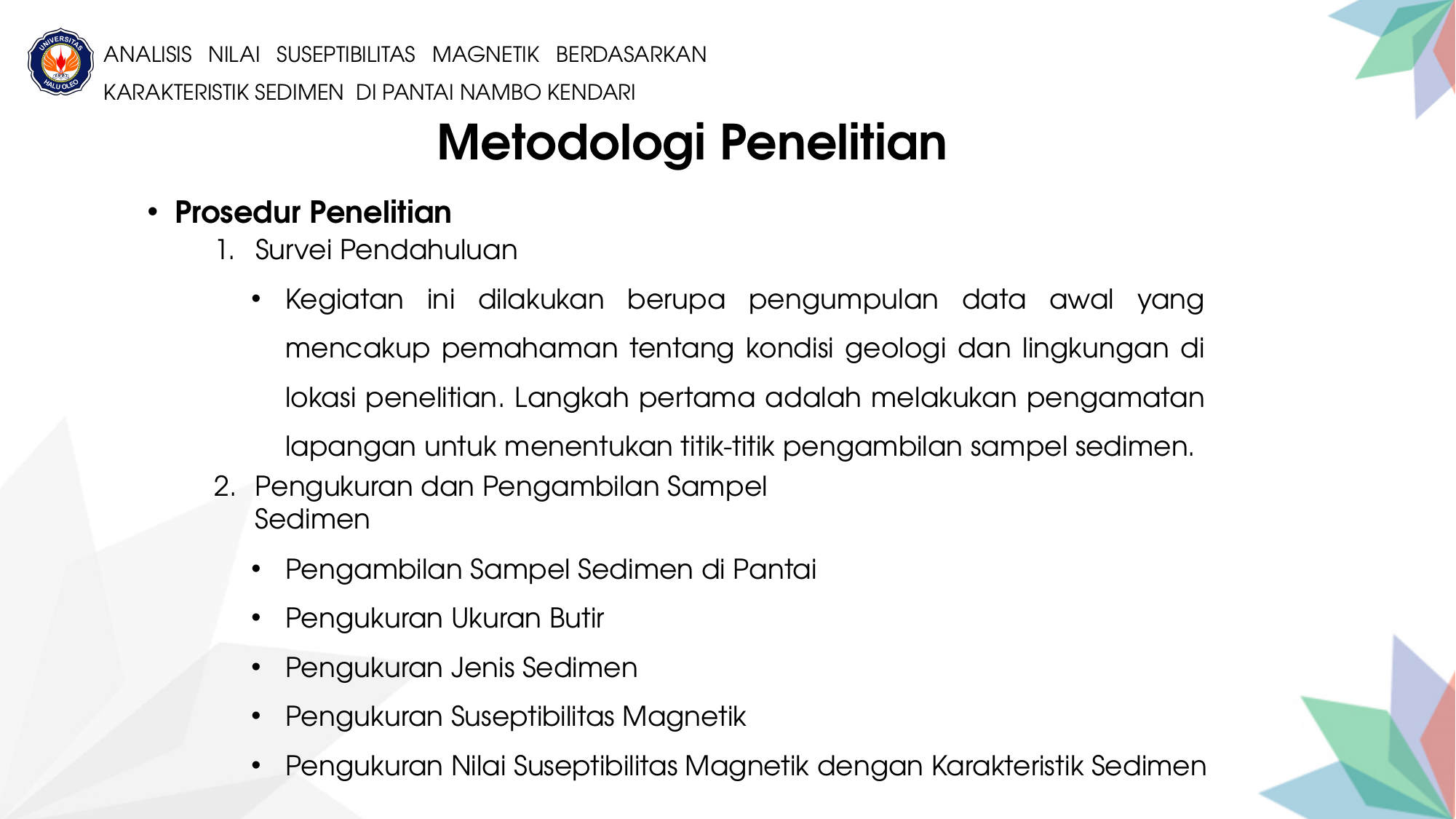

Metodologi Penelitian
Prosedur Penelitian

Survei Pendahuluan
Kegiatan ini dilakukan berupa pengumpulan data awal yang mencakup pemahaman tentang kondisi geologi dan lingkungan di lokasi penelitian. Langkah pertama adalah melakukan pengamatan lapangan untuk menentukan titik-titik pengambilan sampel sedimen.
Pengukuran dan Pengambilan Sampel Sedimen

Pengambilan Sampel Sedimen di Pantai
Pengukuran Ukuran Butir
Pengukuran Jenis Sedimen
Pengukuran Suseptibilitas Magnetik
Pengukuran Nilai Suseptibilitas Magnetik dengan Karakteristik Sedimen